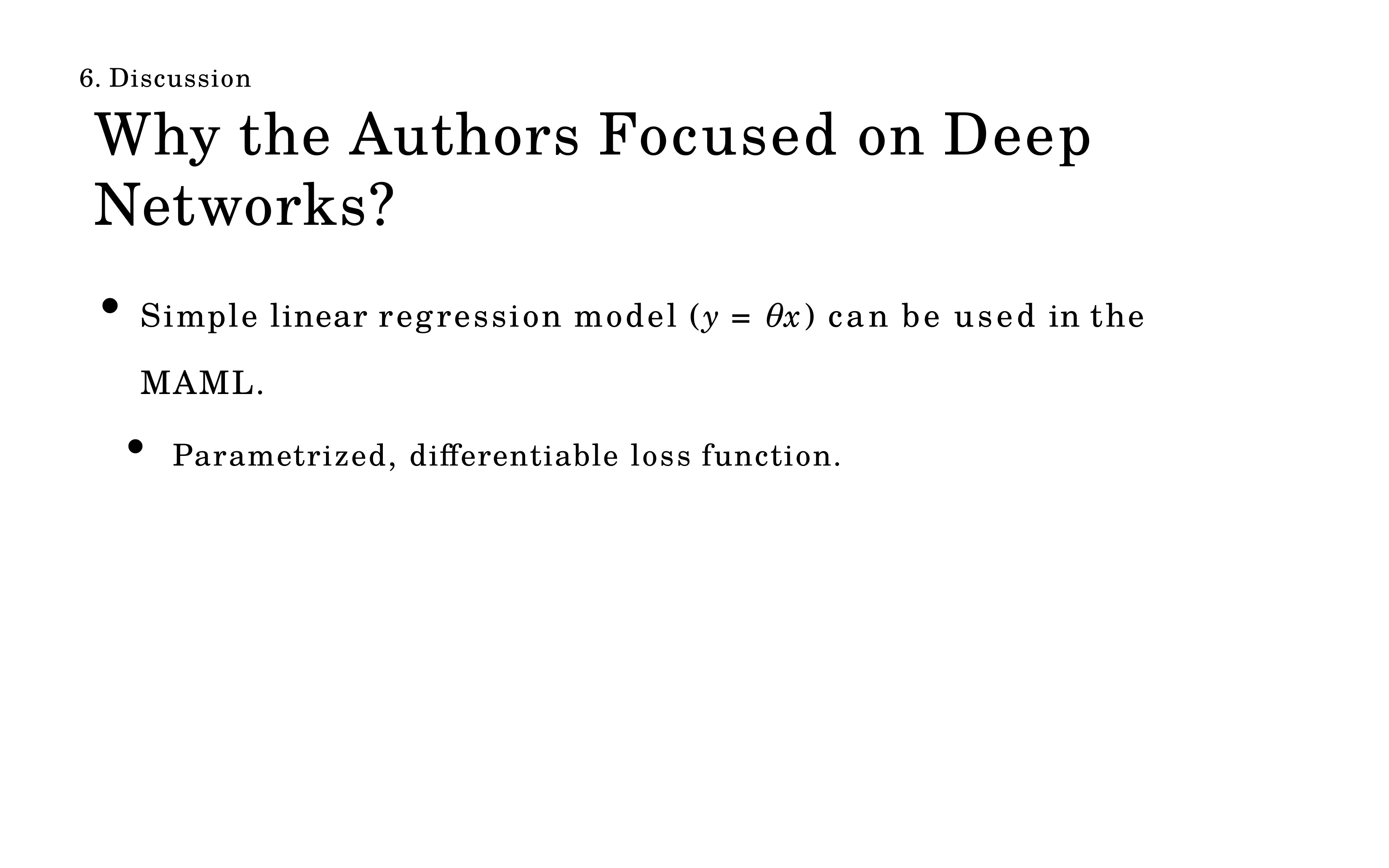

6. Discussion
# Why the Authors Focused on Deep Networks?
Simple linear regression model (y = θx) can be used in the MAML.
Parametrized, differentiable loss function.